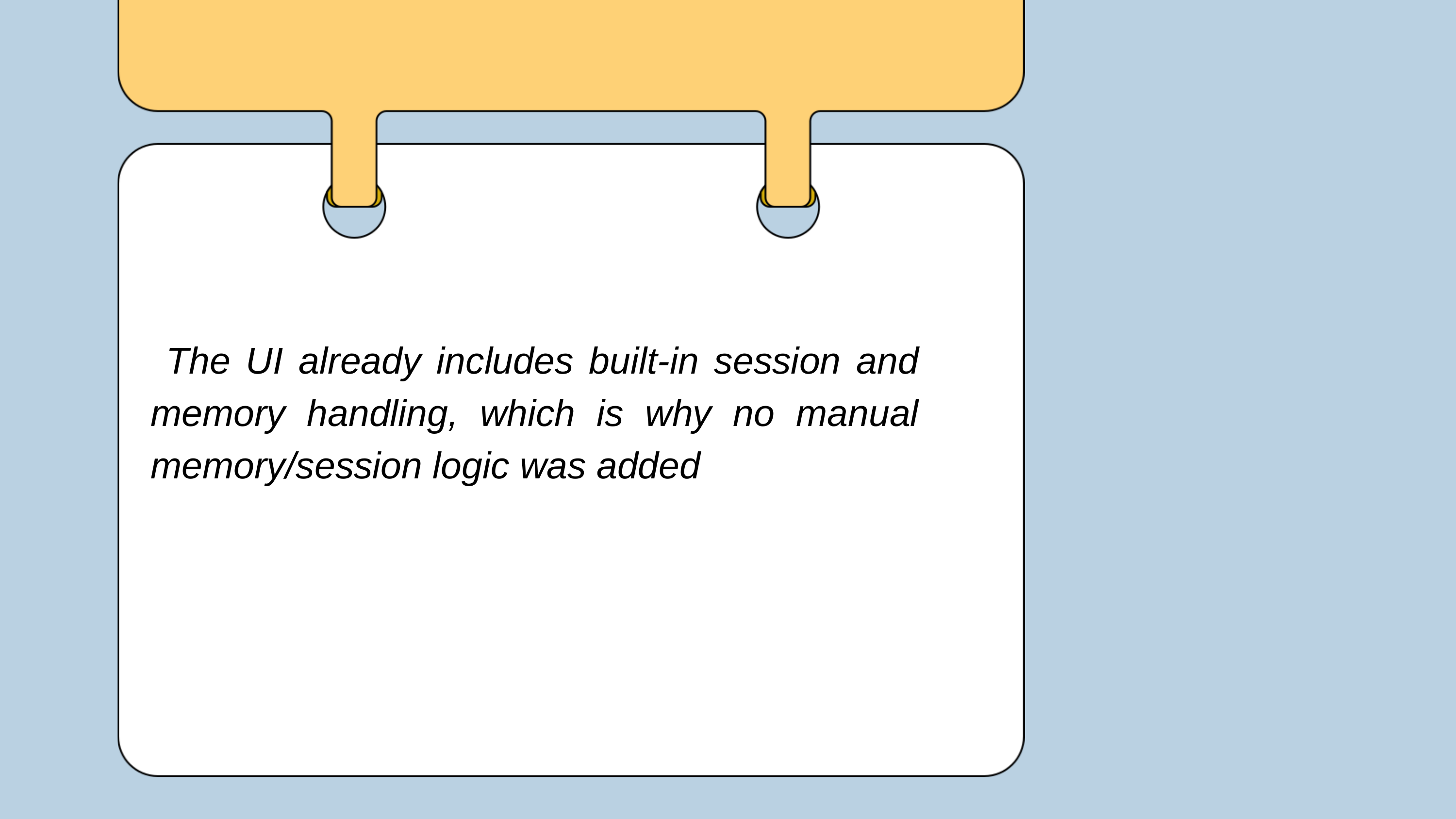

The UI already includes built-in session and memory handling, which is why no manual memory/session logic was added